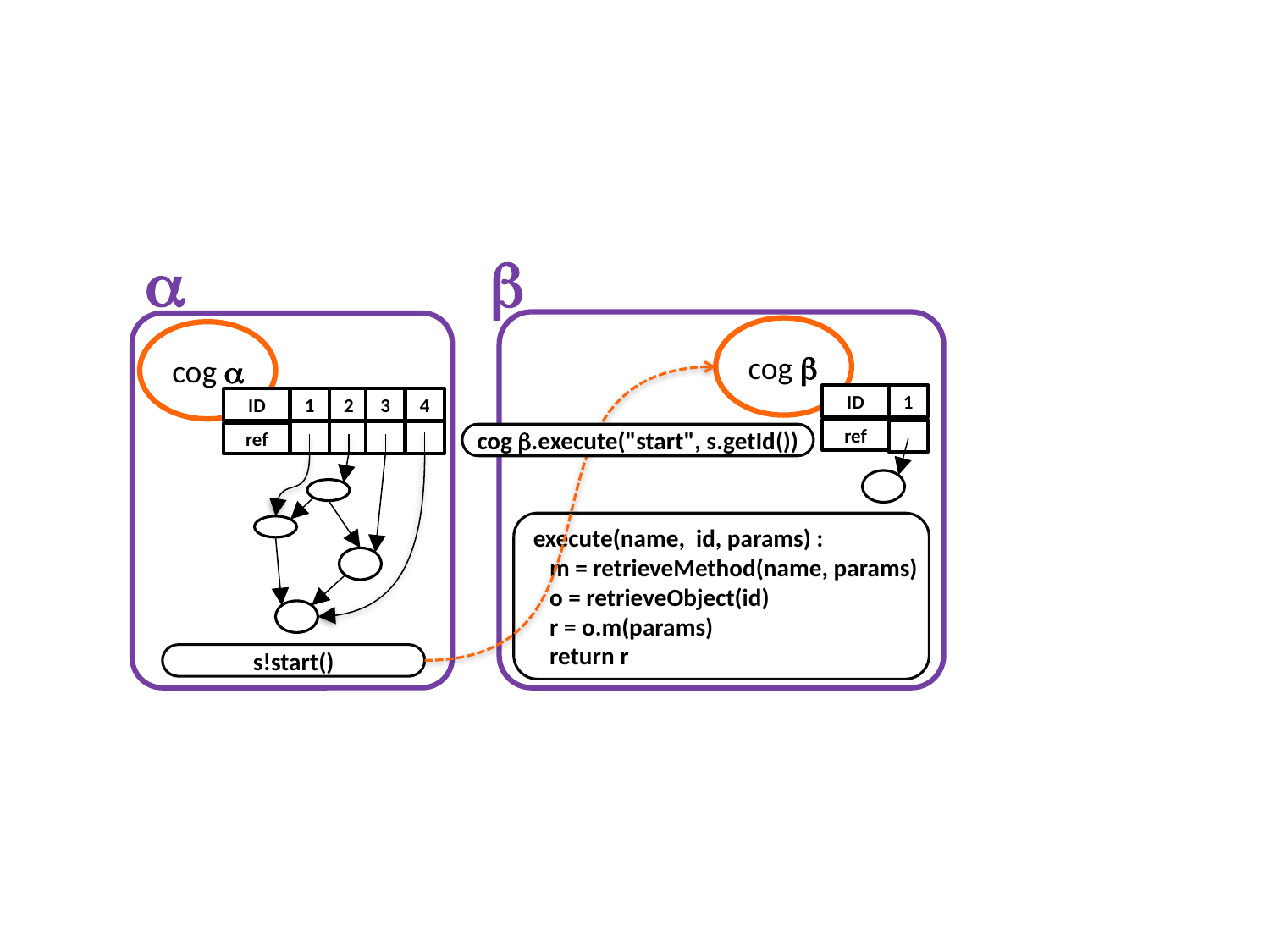

α
β

cog β
cog α
ID
1
2
4
ID
1
3
ref

ref
cog β.execute("start", s.getId())

execute(name,  id, params) :
   m = retrieveMethod(name, params)
   o = retrieveObject(id)
   r = o.m(params)
   return r

s!start()